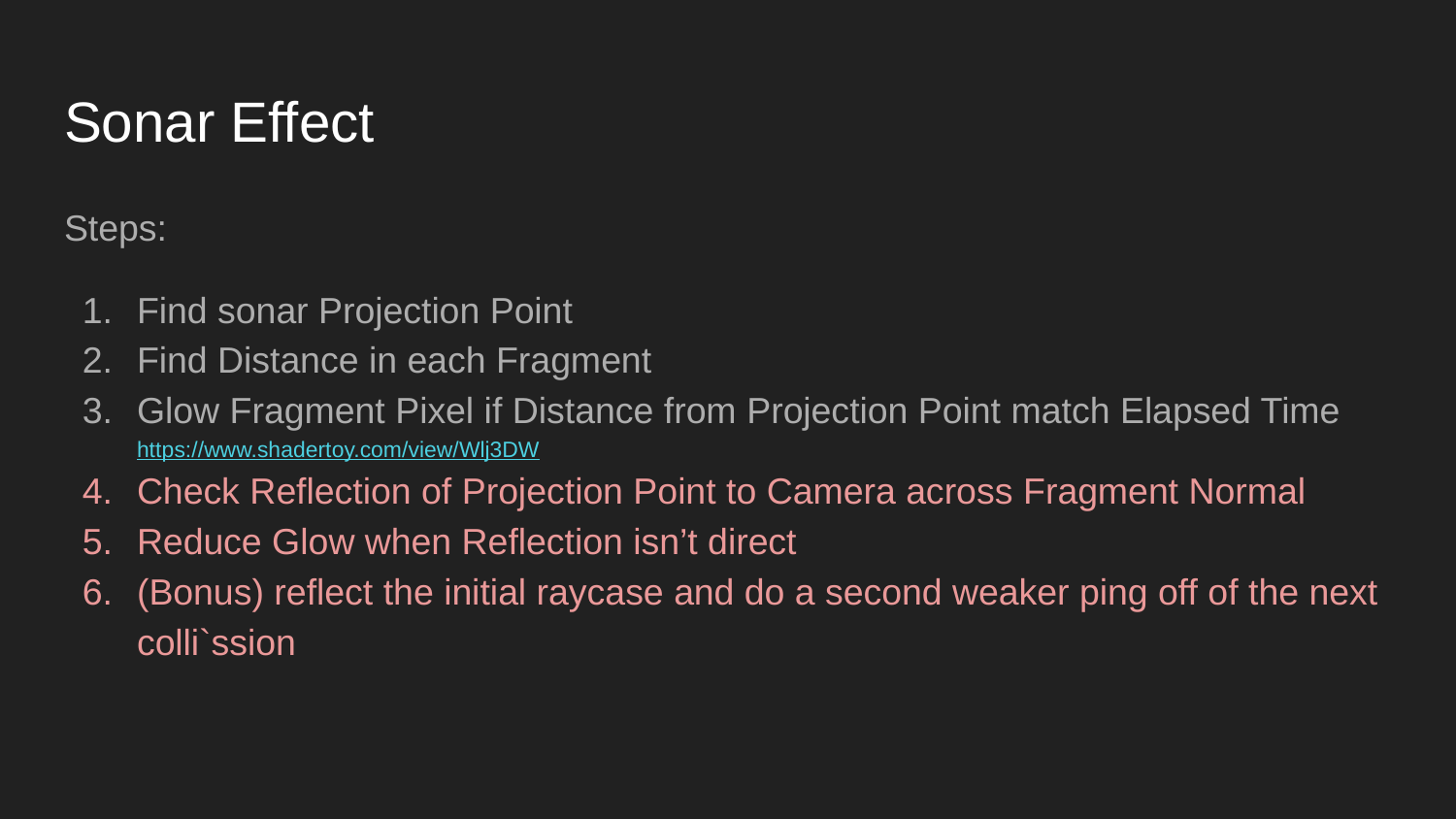

# Sonar Effect
Steps:
Find sonar Projection Point
Find Distance in each Fragment
Glow Fragment Pixel if Distance from Projection Point match Elapsed Time
https://www.shadertoy.com/view/Wlj3DW
Check Reflection of Projection Point to Camera across Fragment Normal
Reduce Glow when Reflection isn’t direct
(Bonus) reflect the initial raycase and do a second weaker ping off of the next colli`ssion